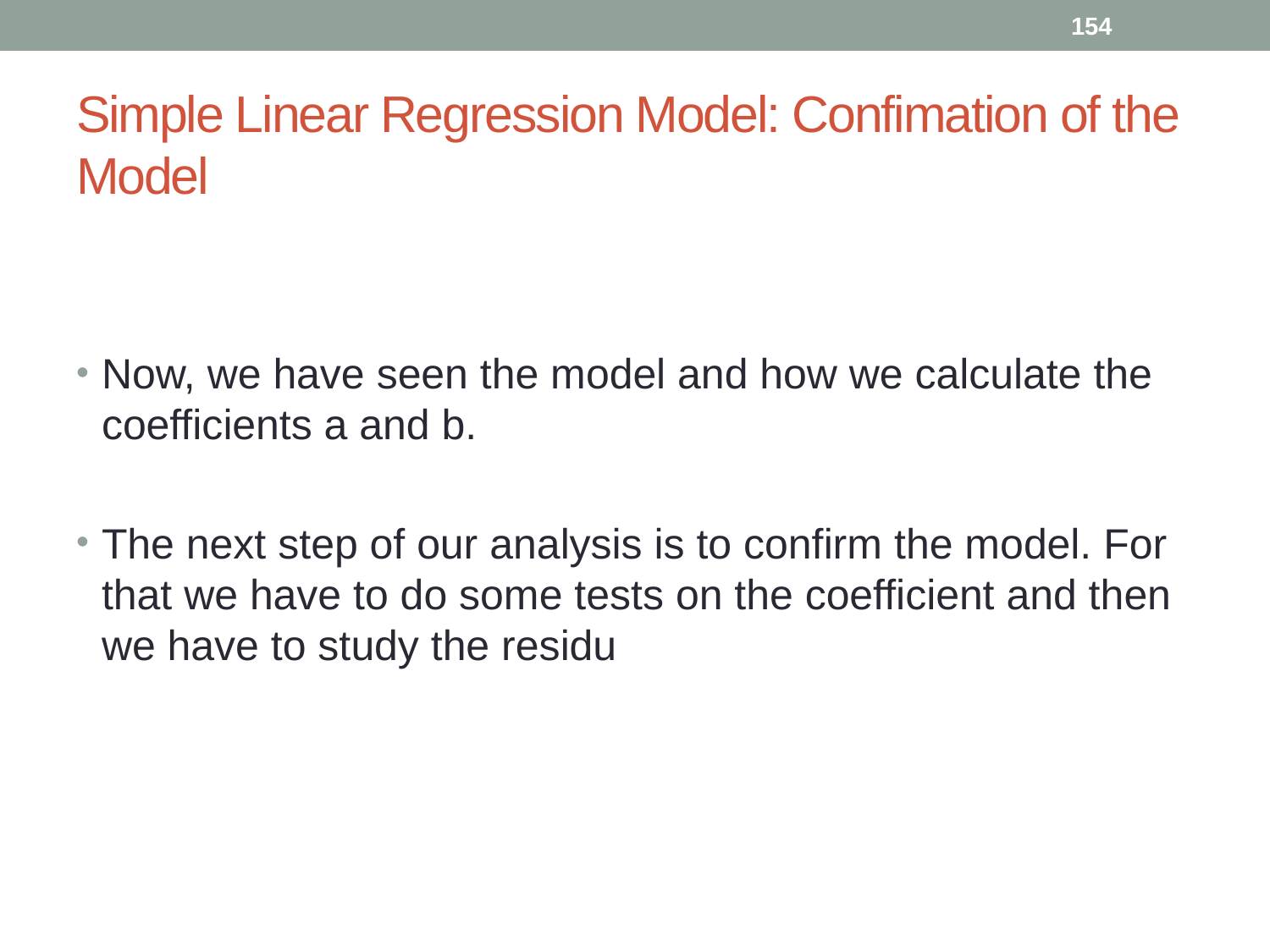

154
# Simple Linear Regression Model: Confimation of the Model

Now, we have seen the model and how we calculate the coefficients a and b.

The next step of our analysis is to confirm the model. For that we have to do some tests on the coefficient and then we have to study the residu